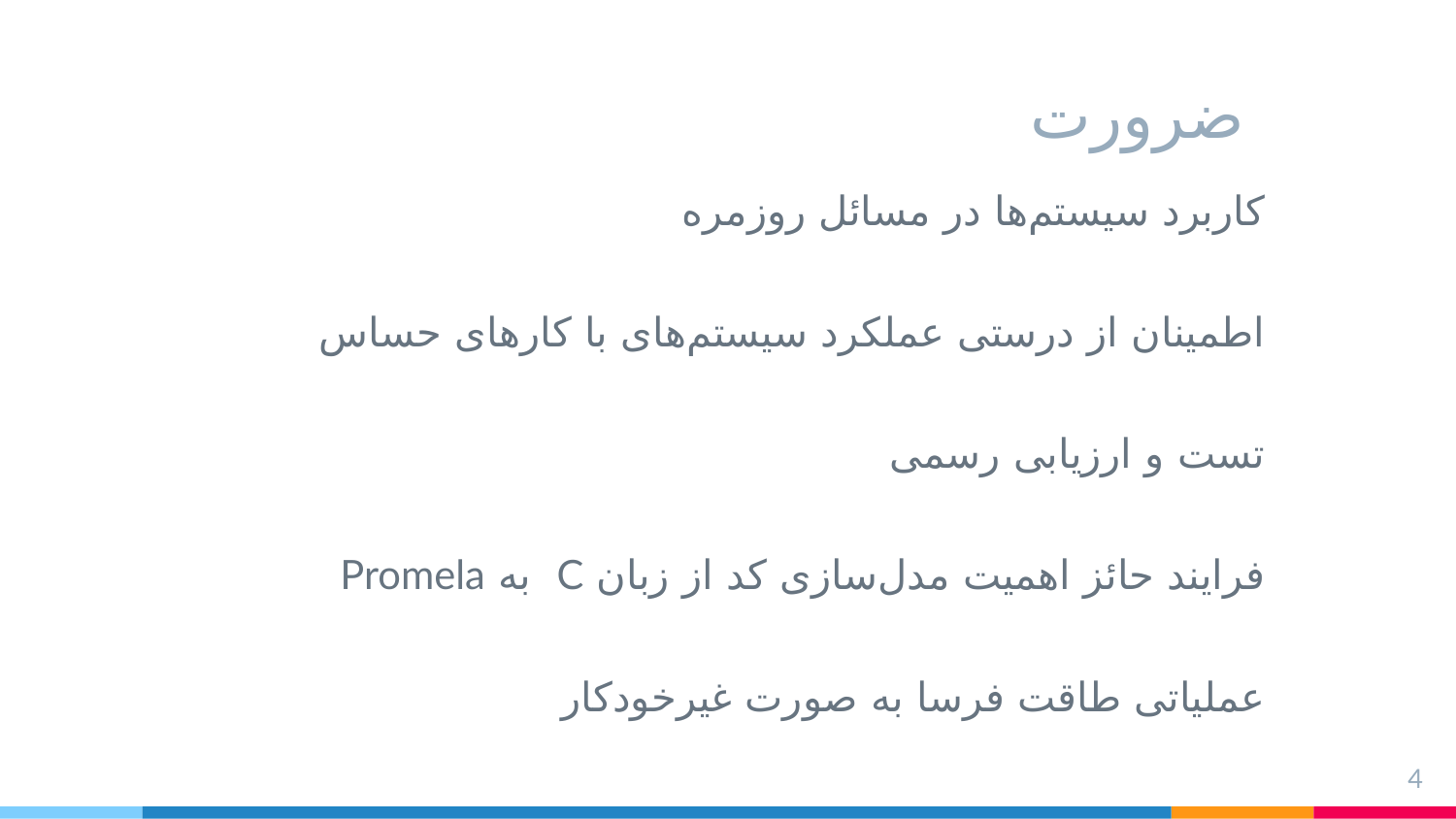

# ضرورت
کاربرد سیستم‌ها در مسائل روزمره

اطمینان از درستی عملکرد ﺳﯿﺴﺘﻢ‌ﻫﺎی با کارﻫﺎی حساس

تست و ارزیابی رسمی

فرایند حائز اهمیت ﻣﺪل‌سازی ﮐﺪ از زبان C  ﺑﻪ Promela

عملیاتی طاقت فرسا به صورت غیرخودکار
4